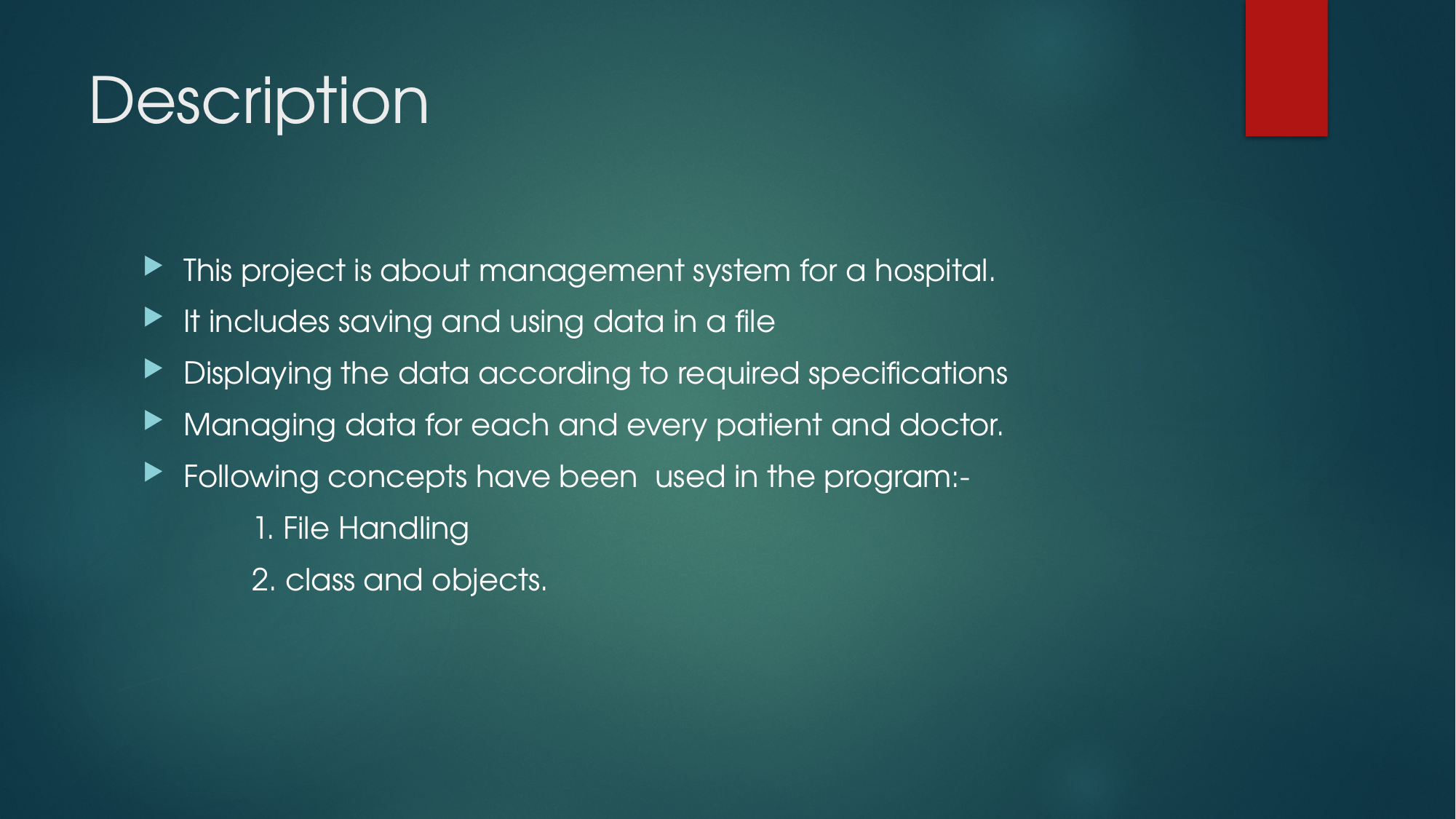

# Description
This project is about management system for a hospital.
It includes saving and using data in a file
Displaying the data according to required specifications
Managing data for each and every patient and doctor.
Following concepts have been  used in the program:-
	1. File Handling
	2. class and objects.